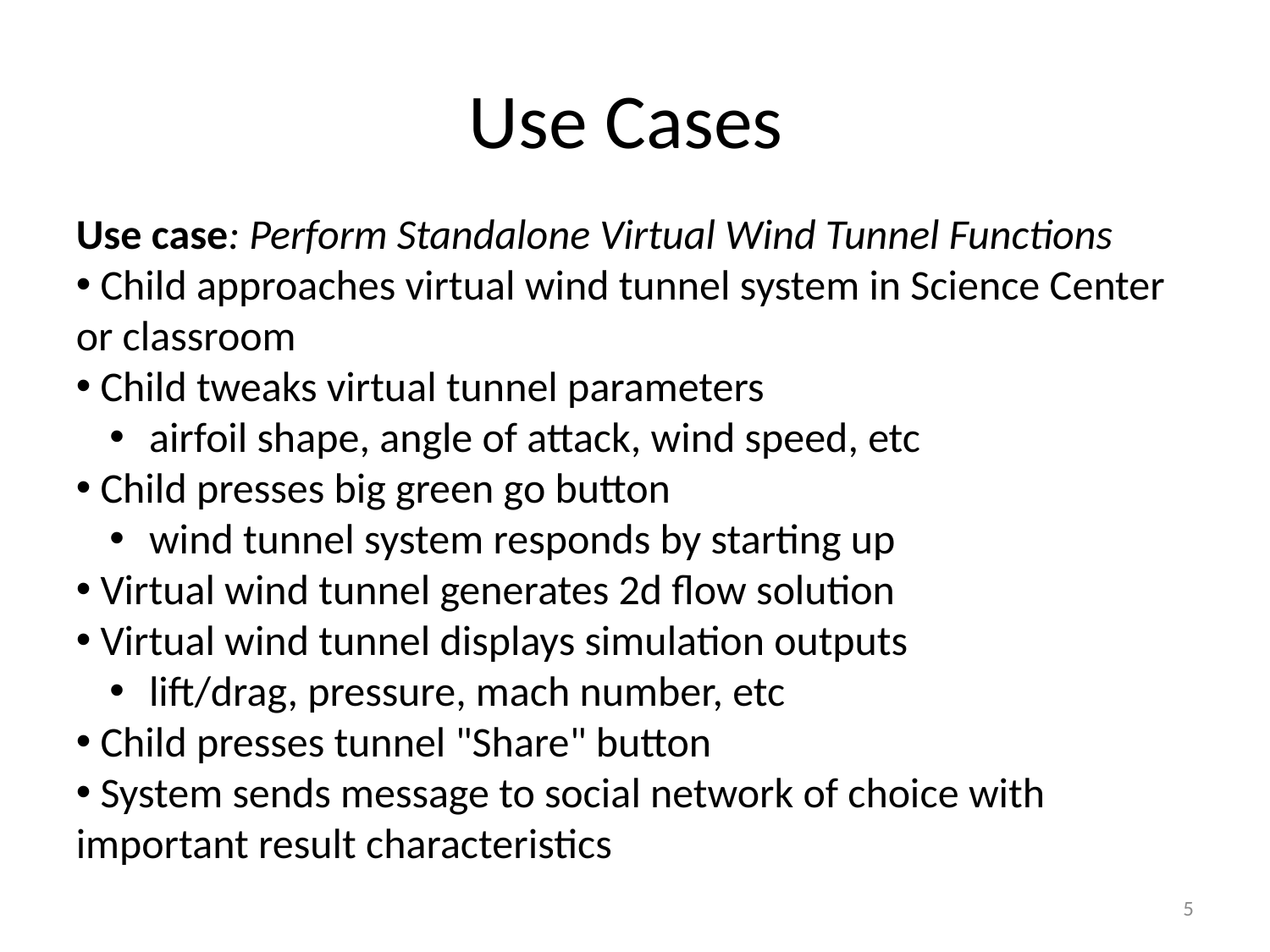

# Use Cases
Use case: Perform Standalone Virtual Wind Tunnel Functions
 Child approaches virtual wind tunnel system in Science Center or classroom
 Child tweaks virtual tunnel parameters
 airfoil shape, angle of attack, wind speed, etc
 Child presses big green go button
 wind tunnel system responds by starting up
 Virtual wind tunnel generates 2d flow solution
 Virtual wind tunnel displays simulation outputs
 lift/drag, pressure, mach number, etc
 Child presses tunnel "Share" button
 System sends message to social network of choice with important result characteristics
5